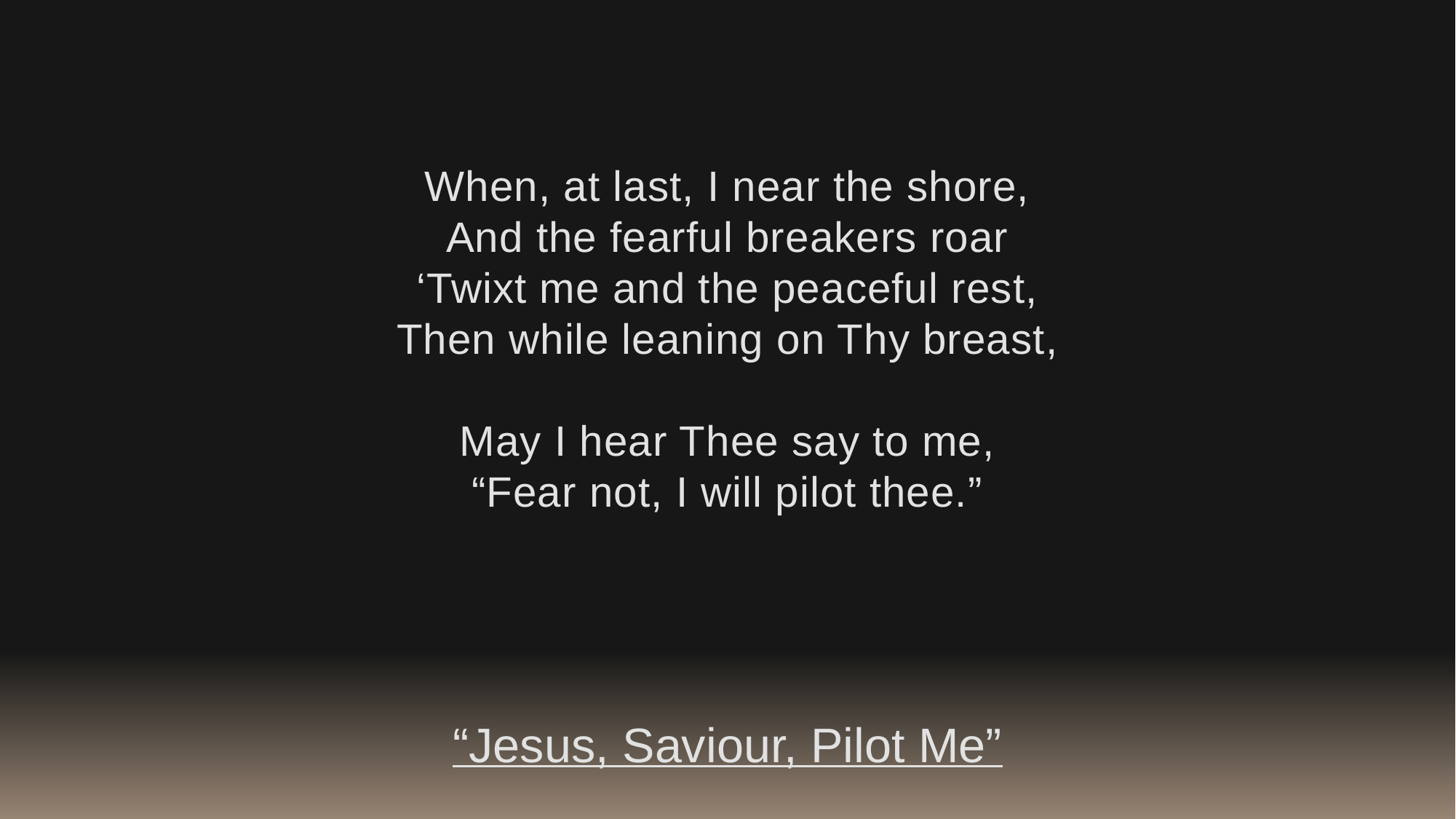

When, at last, I near the shore,
And the fearful breakers roar
‘Twixt me and the peaceful rest,
Then while leaning on Thy breast,

May I hear Thee say to me,
“Fear not, I will pilot thee.”

“Jesus, Saviour, Pilot Me”